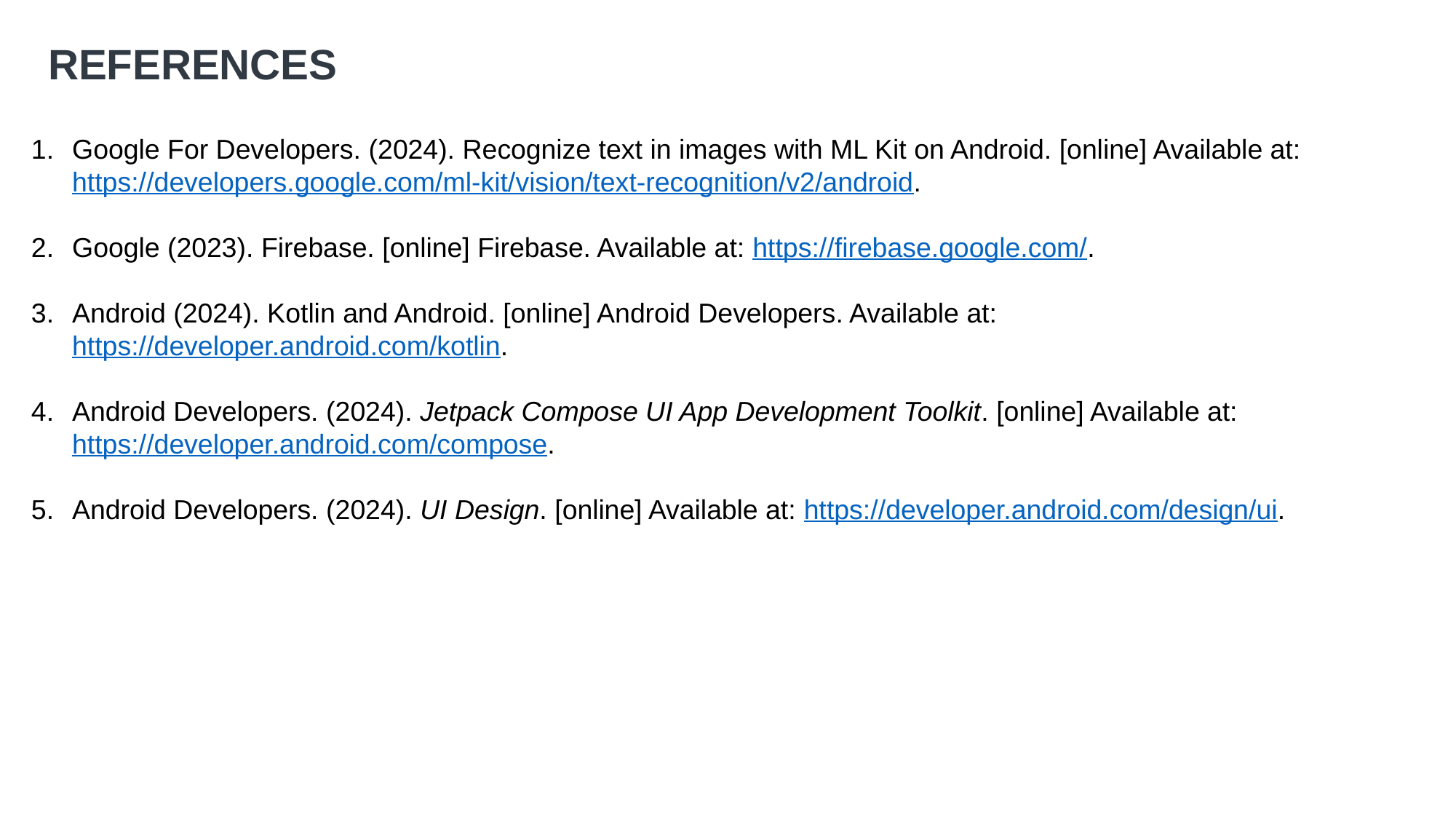

References
Google For Developers. (2024). Recognize text in images with ML Kit on Android. [online] Available at: https://developers.google.com/ml-kit/vision/text-recognition/v2/android.

Google (2023). Firebase. [online] Firebase. Available at: https://firebase.google.com/.

Android (2024). Kotlin and Android. [online] Android Developers. Available at: https://developer.android.com/kotlin.

Android Developers. (2024). Jetpack Compose UI App Development Toolkit. [online] Available at: https://developer.android.com/compose.

Android Developers. (2024). UI Design. [online] Available at: https://developer.android.com/design/ui.